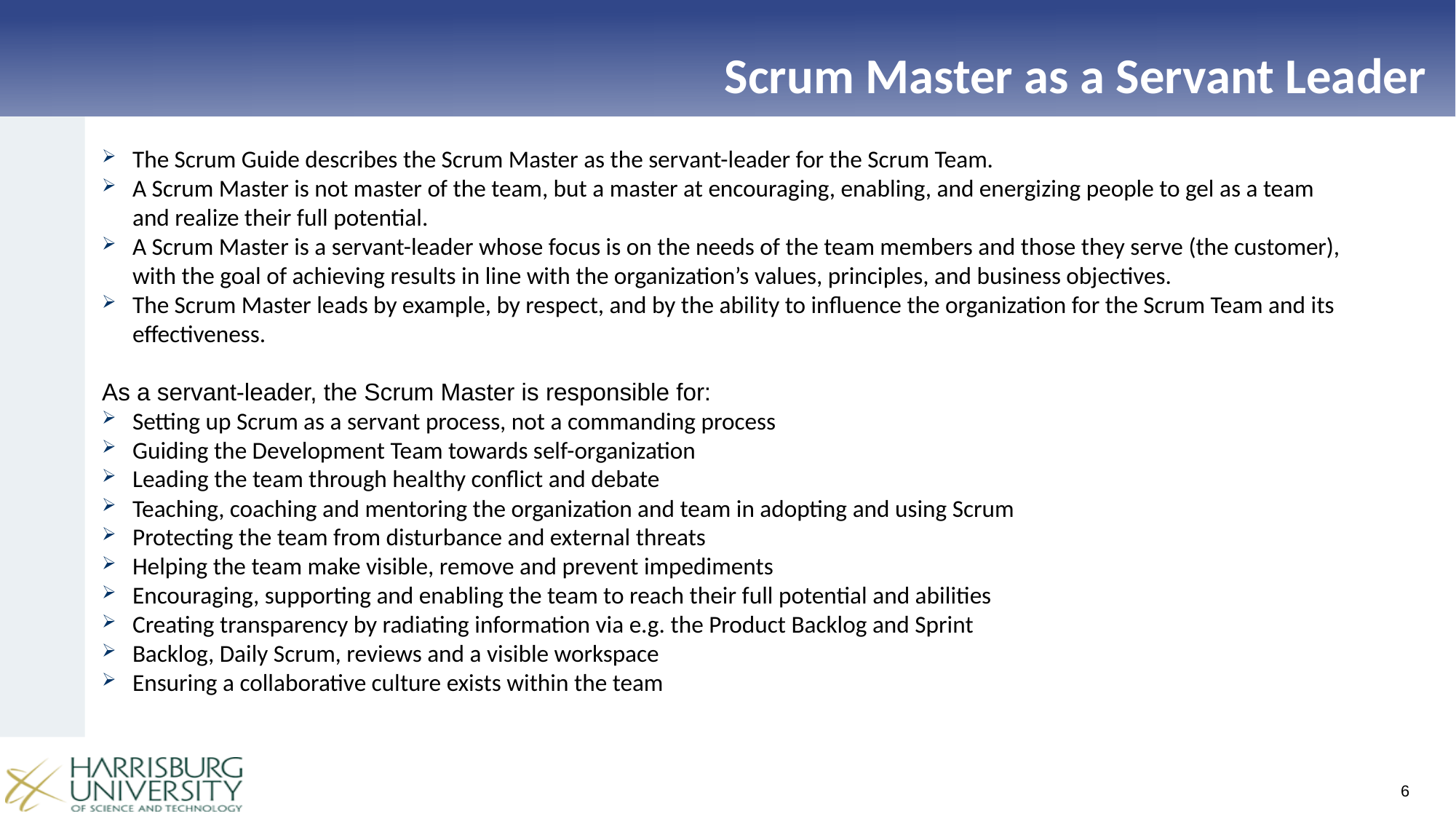

# Scrum Master as a Servant Leader
The Scrum Guide describes the Scrum Master as the servant-leader for the Scrum Team.
A Scrum Master is not master of the team, but a master at encouraging, enabling, and energizing people to gel as a team and realize their full potential.
A Scrum Master is a servant-leader whose focus is on the needs of the team members and those they serve (the customer), with the goal of achieving results in line with the organization’s values, principles, and business objectives.
The Scrum Master leads by example, by respect, and by the ability to influence the organization for the Scrum Team and its effectiveness.

As a servant-leader, the Scrum Master is responsible for:
Setting up Scrum as a servant process, not a commanding process
Guiding the Development Team towards self-organization
Leading the team through healthy conflict and debate
Teaching, coaching and mentoring the organization and team in adopting and using Scrum
Protecting the team from disturbance and external threats
Helping the team make visible, remove and prevent impediments
Encouraging, supporting and enabling the team to reach their full potential and abilities
Creating transparency by radiating information via e.g. the Product Backlog and Sprint
Backlog, Daily Scrum, reviews and a visible workspace
Ensuring a collaborative culture exists within the team

6